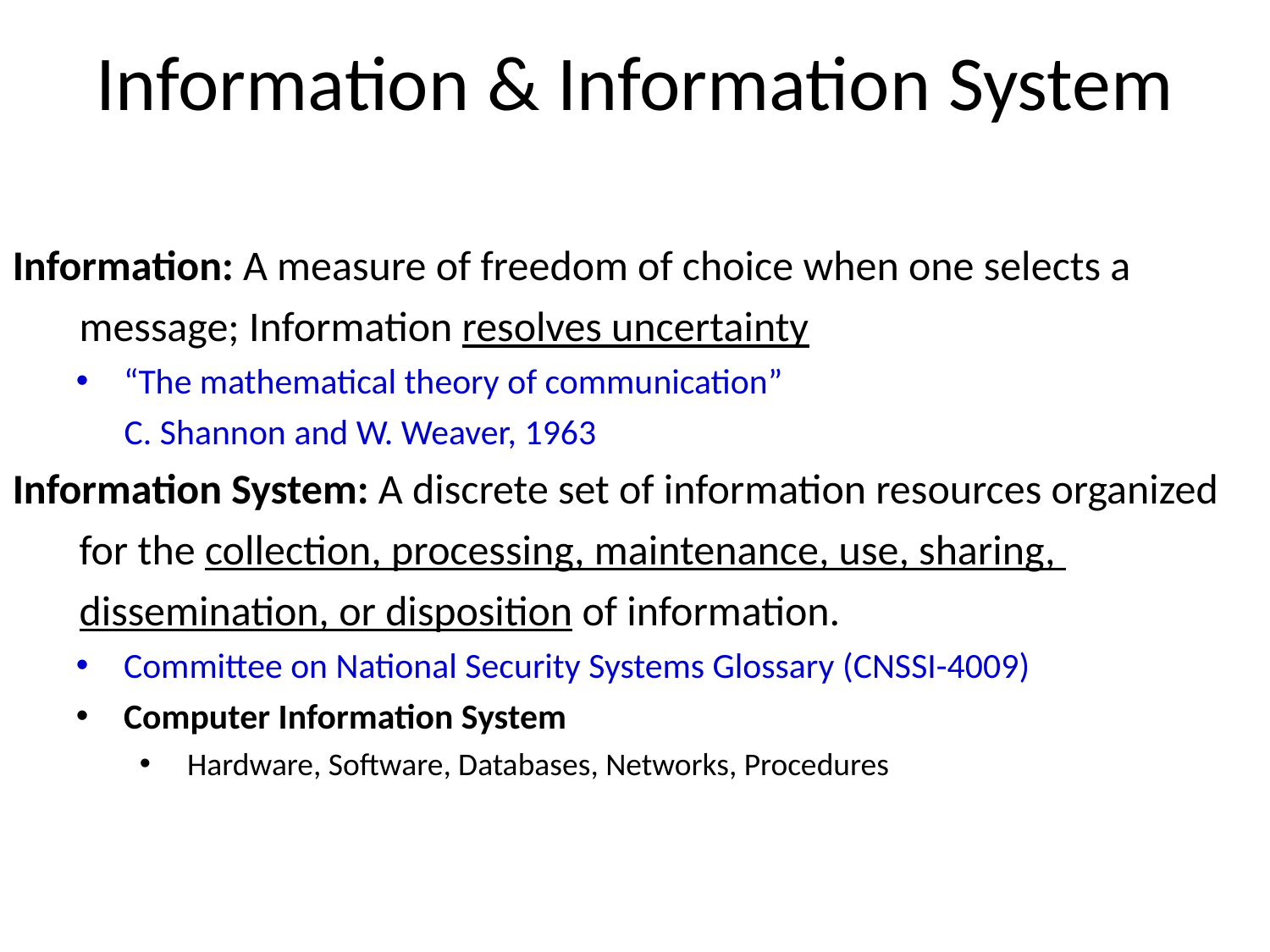

# Information & Information System
Information: A measure of freedom of choice when one selects a
       message; Information resolves uncertainty
“The mathematical theory of communication”
      C. Shannon and W. Weaver, 1963
Information System: A discrete set of information resources organized
       for the collection, processing, maintenance, use, sharing,
       dissemination, or disposition of information.
Committee on National Security Systems Glossary (CNSSI-4009)
Computer Information System
Hardware, Software, Databases, Networks, Procedures